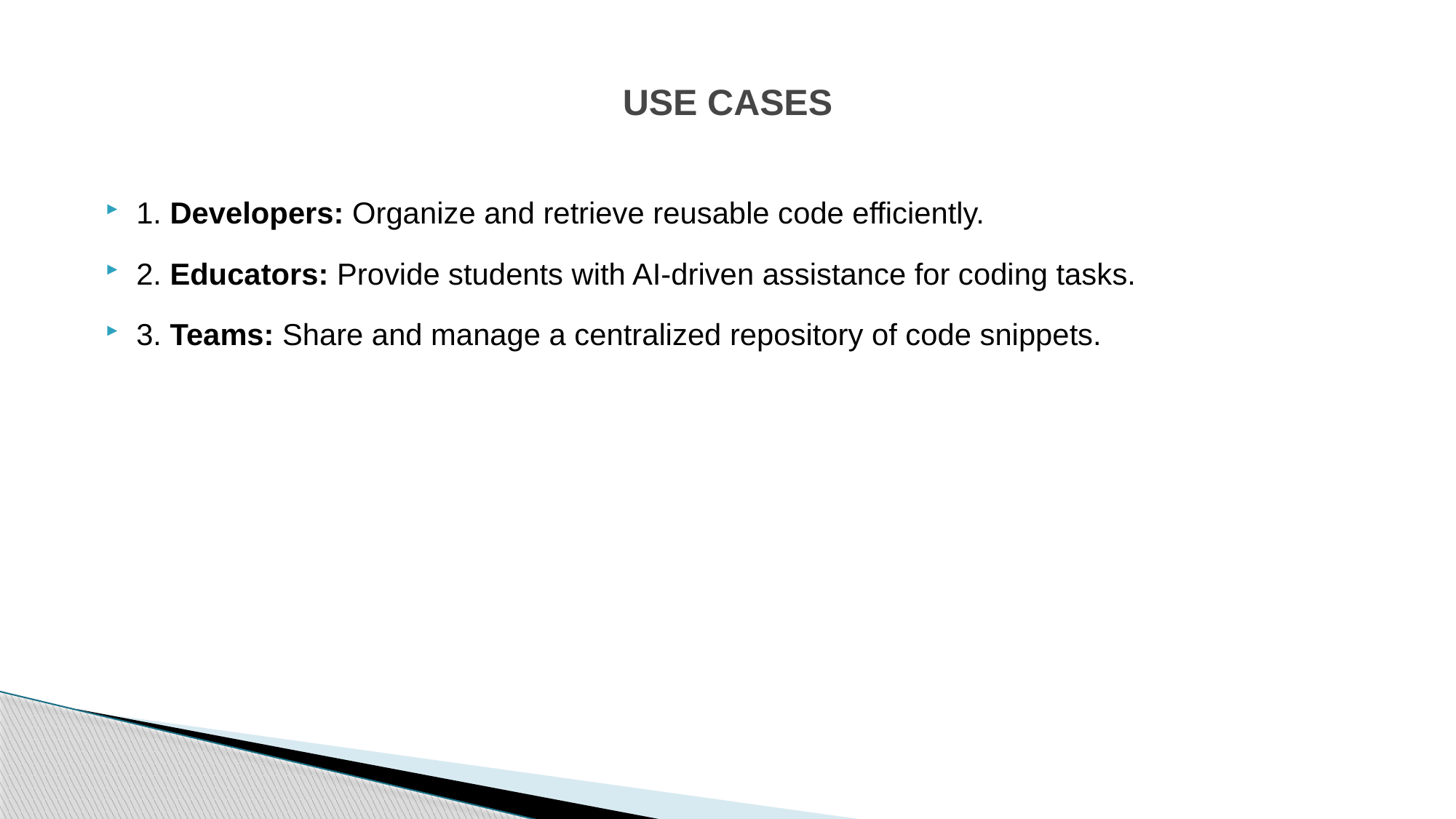

# USE CASES
1. Developers: Organize and retrieve reusable code efficiently.
2. Educators: Provide students with AI-driven assistance for coding tasks.
3. Teams: Share and manage a centralized repository of code snippets.